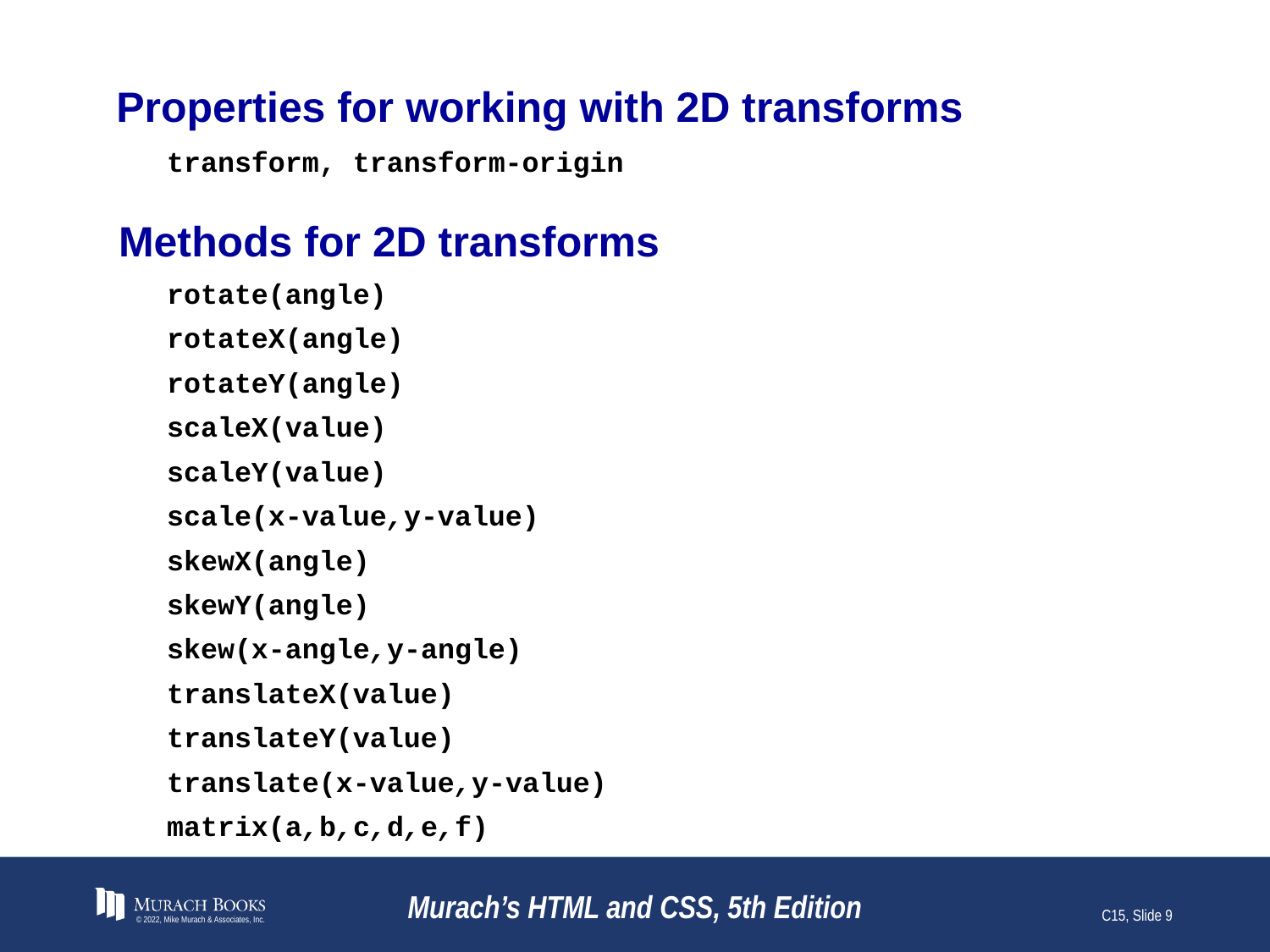

# Properties for working with 2D transforms
transform, transform-origin
Methods for 2D transforms
rotate(angle)
rotateX(angle)
rotateY(angle)
scaleX(value)
scaleY(value)
scale(x-value,y-value)
skewX(angle)
skewY(angle)
skew(x-angle,y-angle)
translateX(value)
translateY(value)
translate(x-value,y-value)
matrix(a,b,c,d,e,f)

© 2022, Mike Murach & Associates, Inc.
Murach’s HTML and CSS, 5th Edition

C15, Slide 9